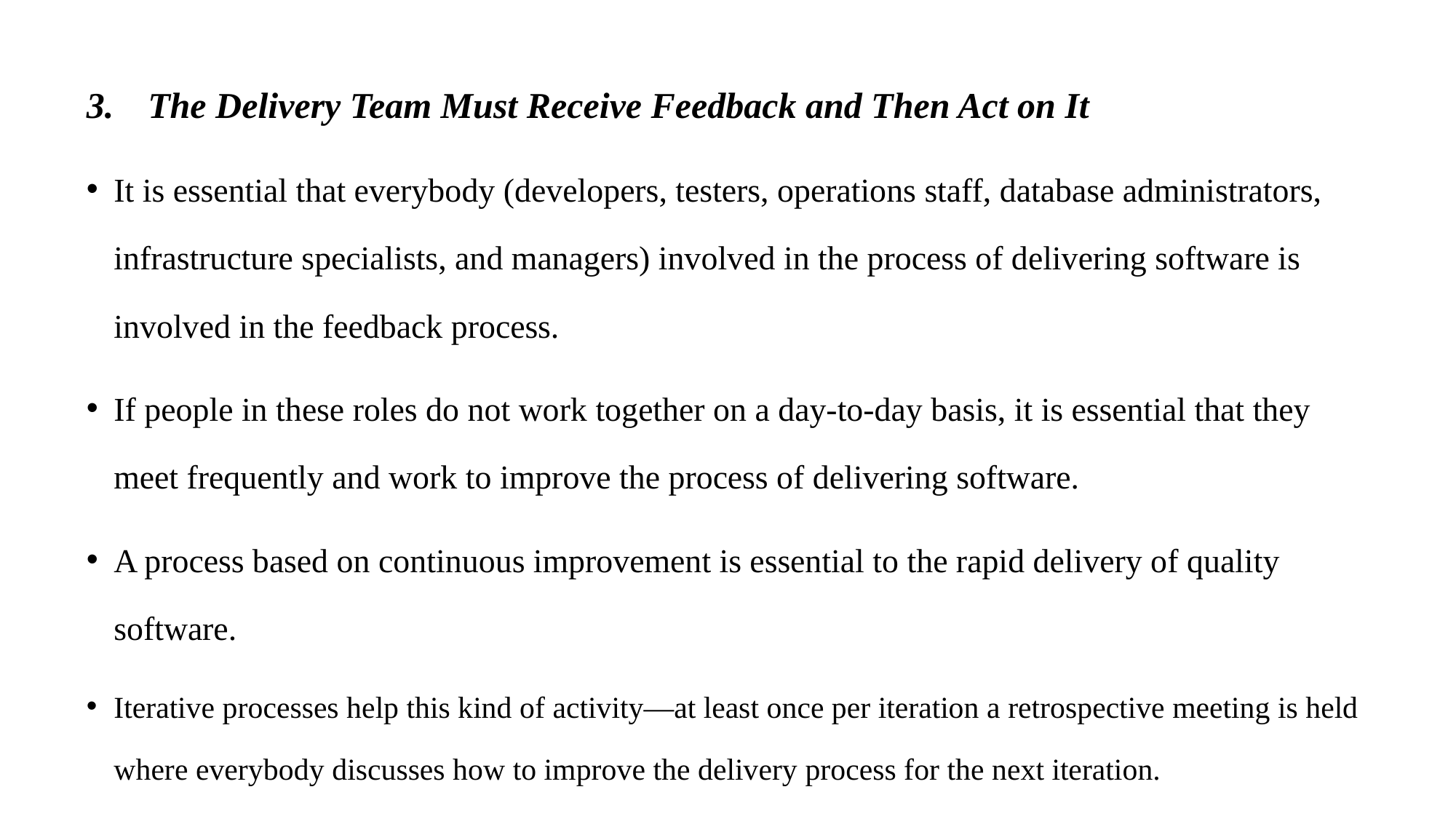

The Delivery Team Must Receive Feedback and Then Act on It
It is essential that everybody (developers, testers, operations staff, database administrators, infrastructure specialists, and managers) involved in the process of delivering software is involved in the feedback process.
If people in these roles do not work together on a day-to-day basis, it is essential that they meet frequently and work to improve the process of delivering software.
A process based on continuous improvement is essential to the rapid delivery of quality software.
Iterative processes help this kind of activity—at least once per iteration a retrospective meeting is held where everybody discusses how to improve the delivery process for the next iteration.